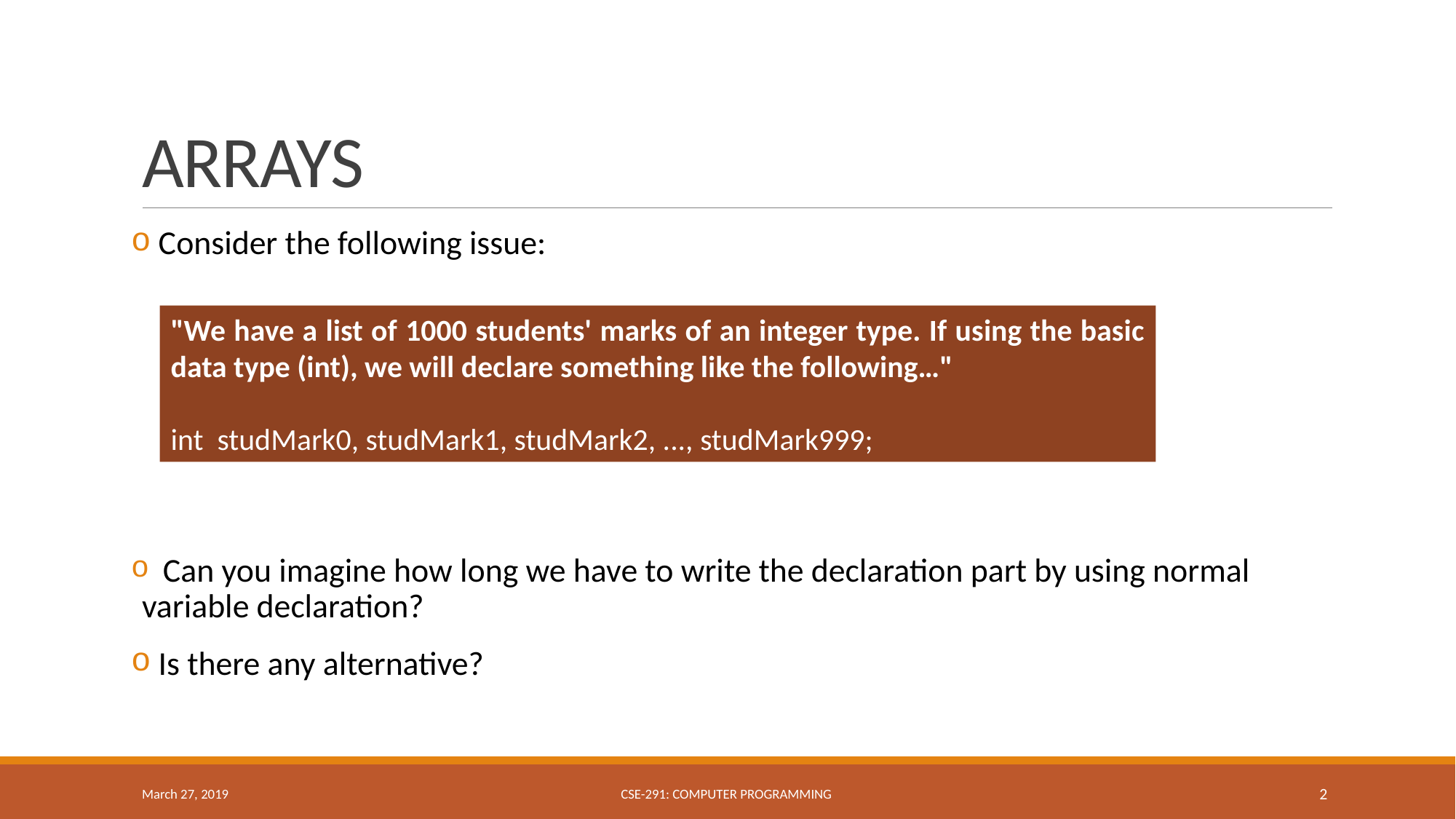

# ARRAYS
 Consider the following issue:

  Can you imagine how long we have to write the declaration part by using normal   variable declaration?
 Is there any alternative?
"We have a list of 1000 students' marks of an integer type. If using the basic data type (int), we will declare something like the following…"

int  studMark0, studMark1, studMark2, ..., studMark999;
March 27, 2019
CSE-291: Computer Programming
2